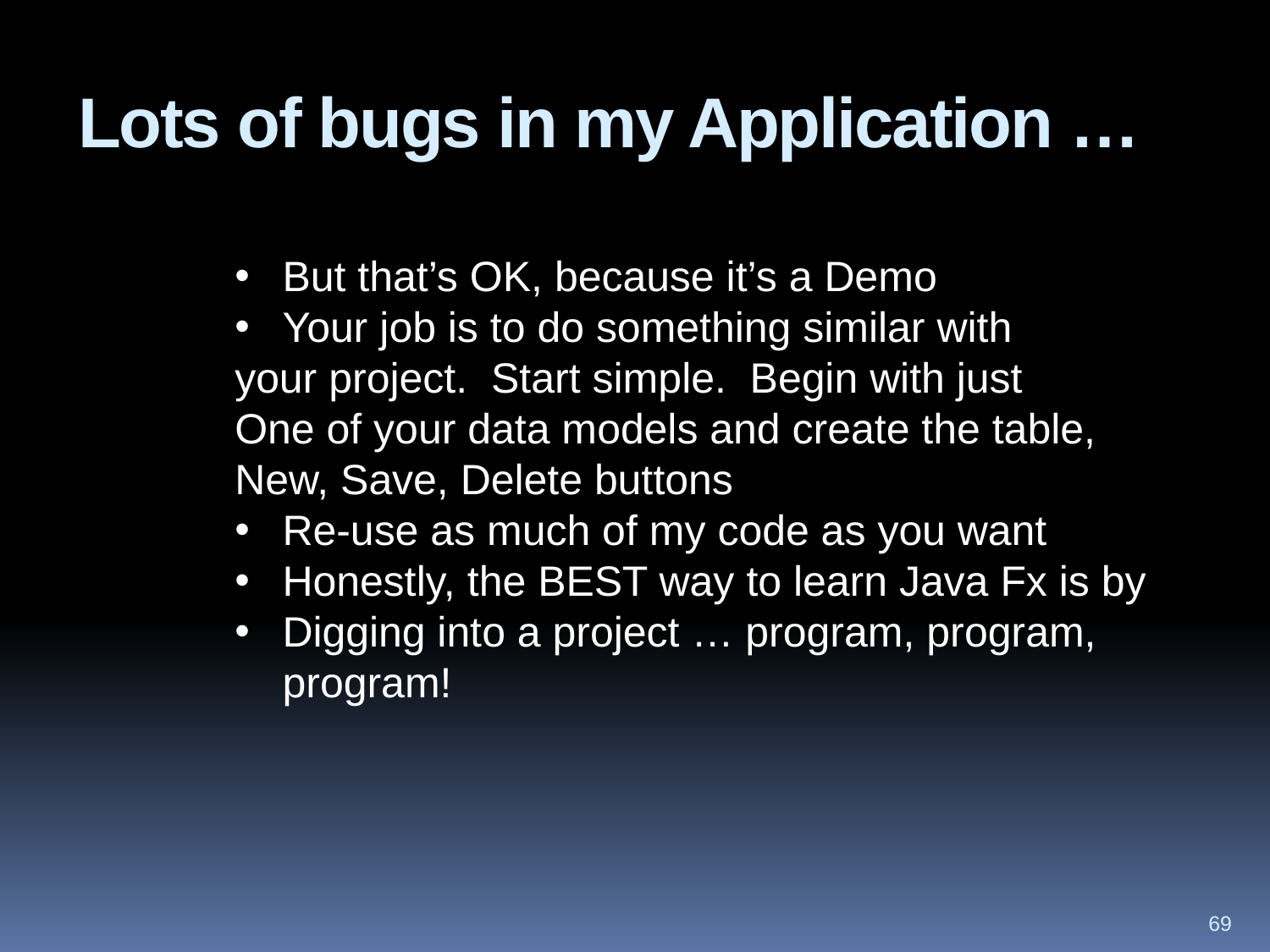

# Lots of bugs in my Application …
But that’s OK, because it’s a Demo
Your job is to do something similar with
your project.  Start simple.  Begin with just
One of your data models and create the table,
New, Save, Delete buttons
Re-use as much of my code as you want
Honestly, the BEST way to learn Java Fx is by
Digging into a project … program, program, program!
69